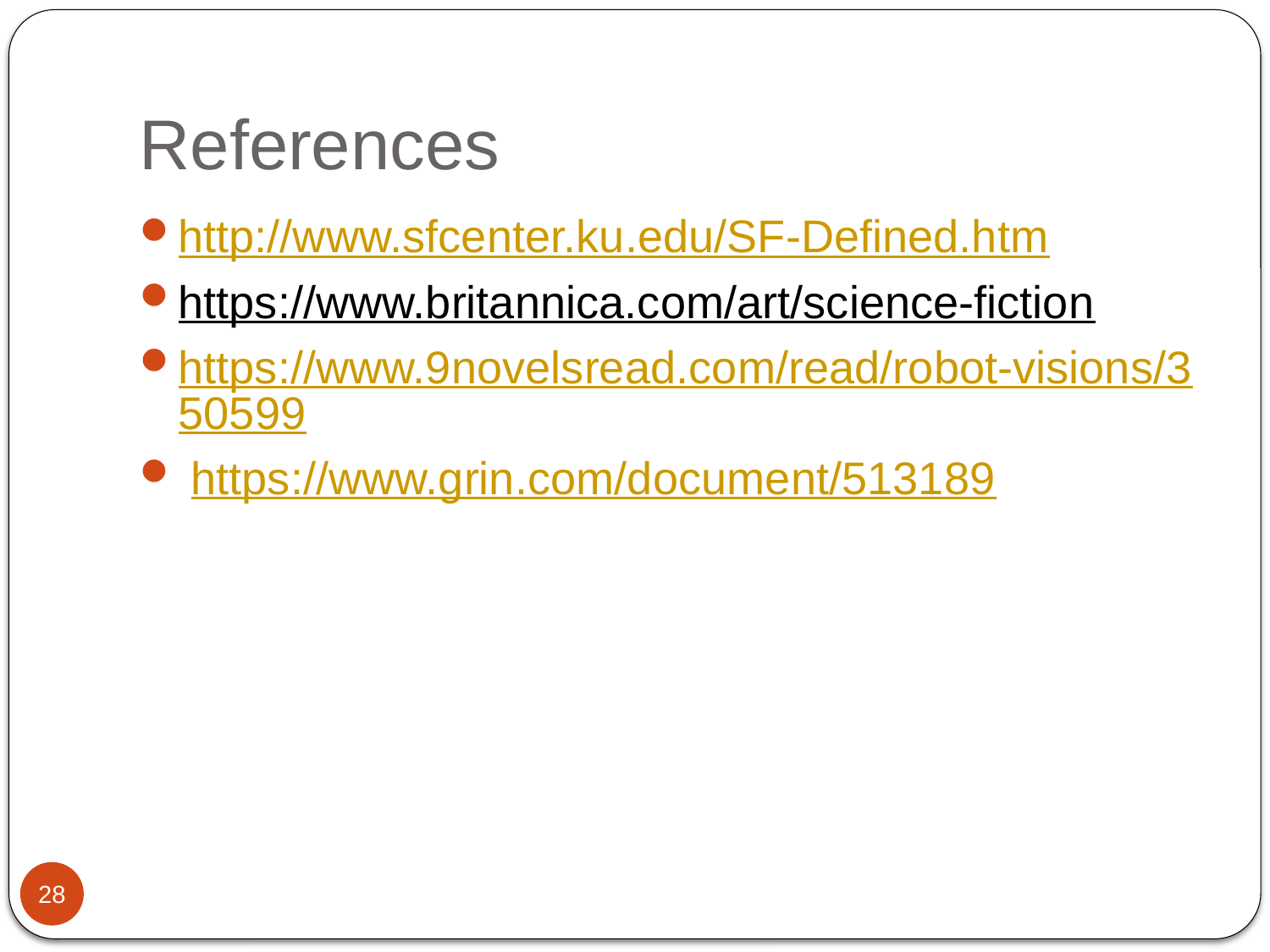

# References
http://www.sfcenter.ku.edu/SF-Defined.htm
https://www.britannica.com/art/science-fiction
https://www.9novelsread.com/read/robot-visions/350599
 https://www.grin.com/document/513189
28